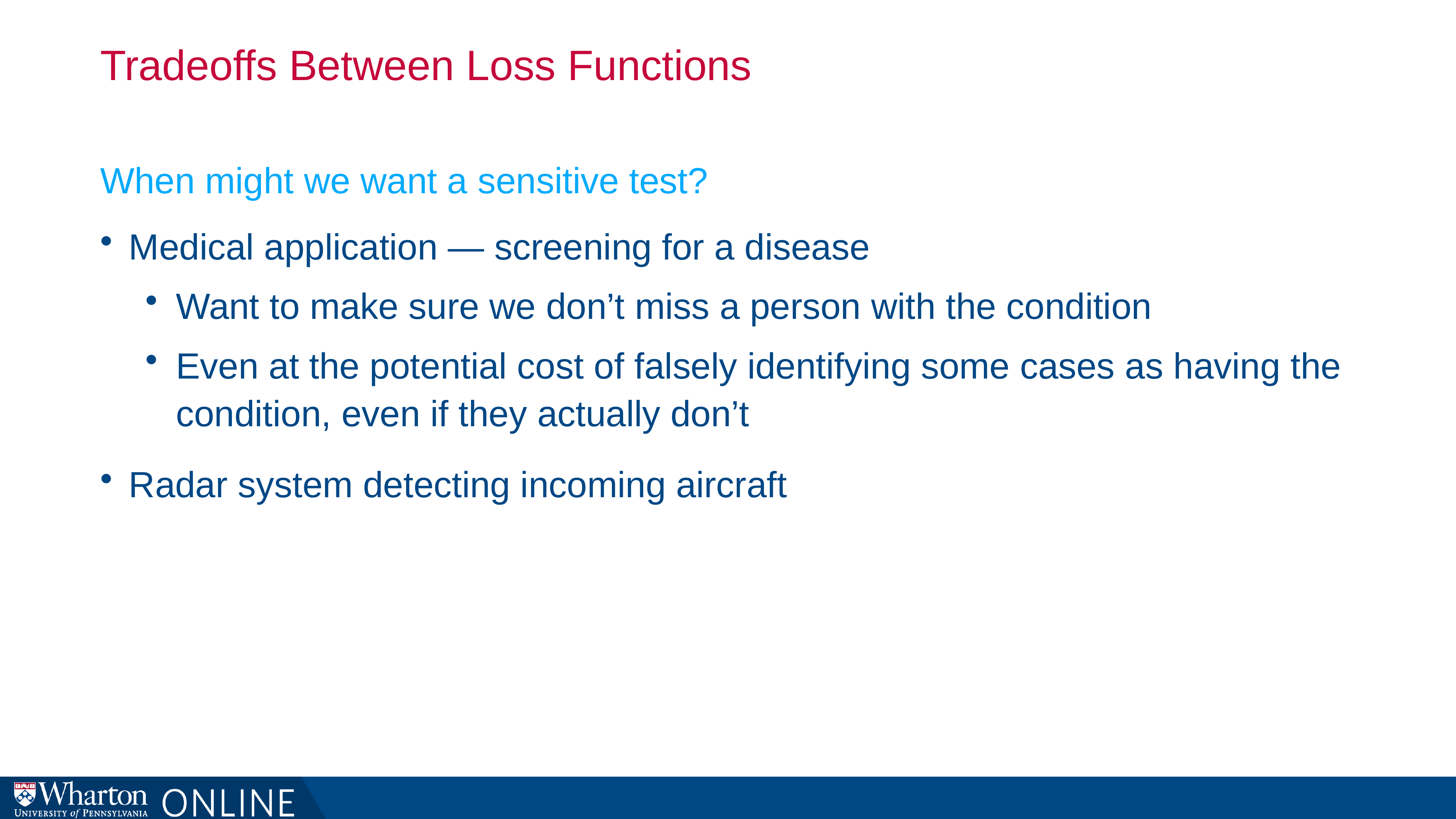

# Tradeoffs Between Loss Functions
When might we want a sensitive test?
Medical application — screening for a disease
Want to make sure we don’t miss a person with the condition
Even at the potential cost of falsely identifying some cases as having the condition, even if they actually don’t
Radar system detecting incoming aircraft